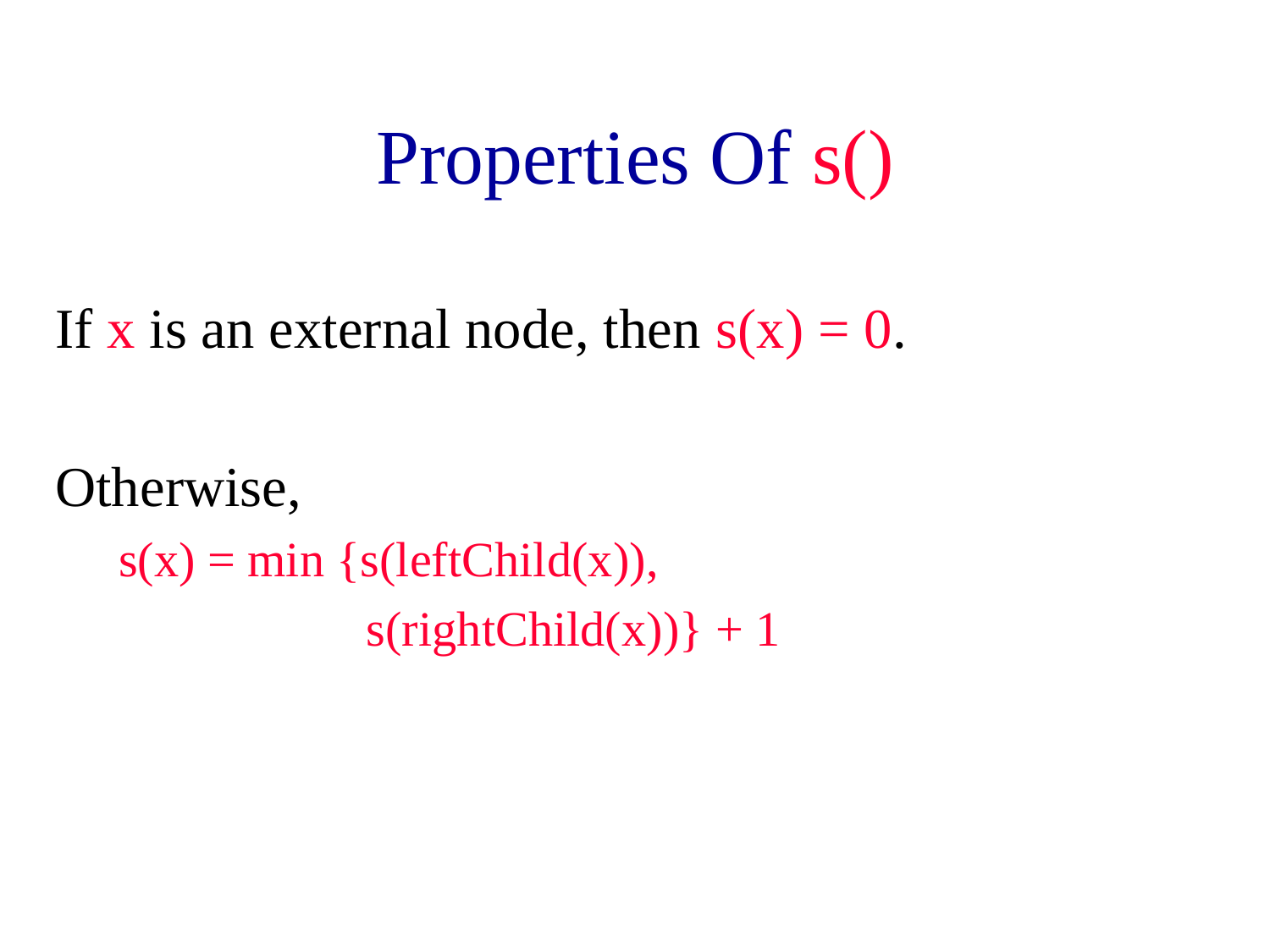

# Properties Of s()
If x is an external node, then s(x) = 0.

Otherwise,
s(x) = min {s(leftChild(x)),
               s(rightChild(x))} + 1